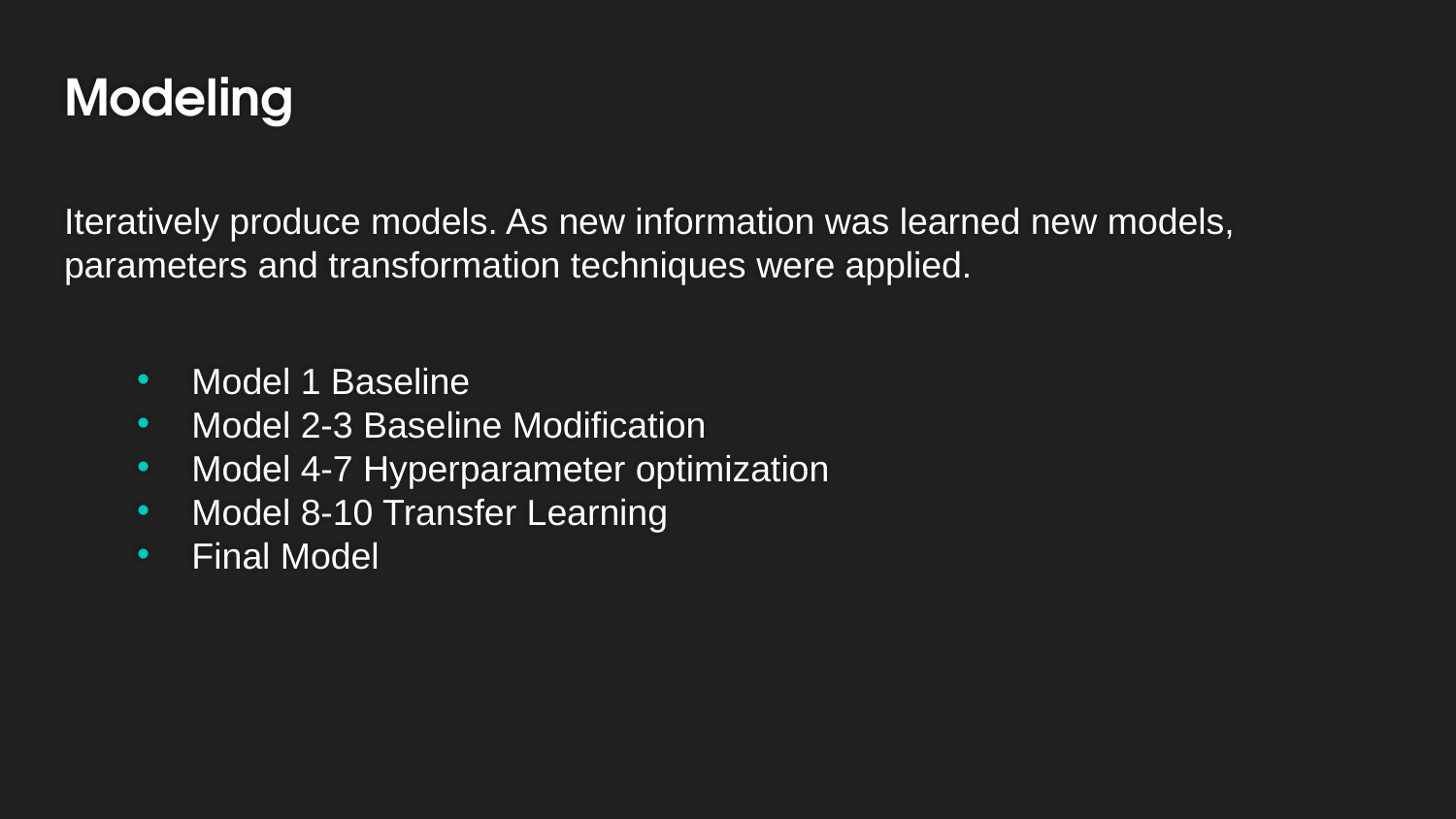

# Modeling
Iteratively produce models. As new information was learned new models, parameters and transformation techniques were applied.

Model 1 Baseline
Model 2-3 Baseline Modification
Model 4-7 Hyperparameter optimization
Model 8-10 Transfer Learning
Final Model